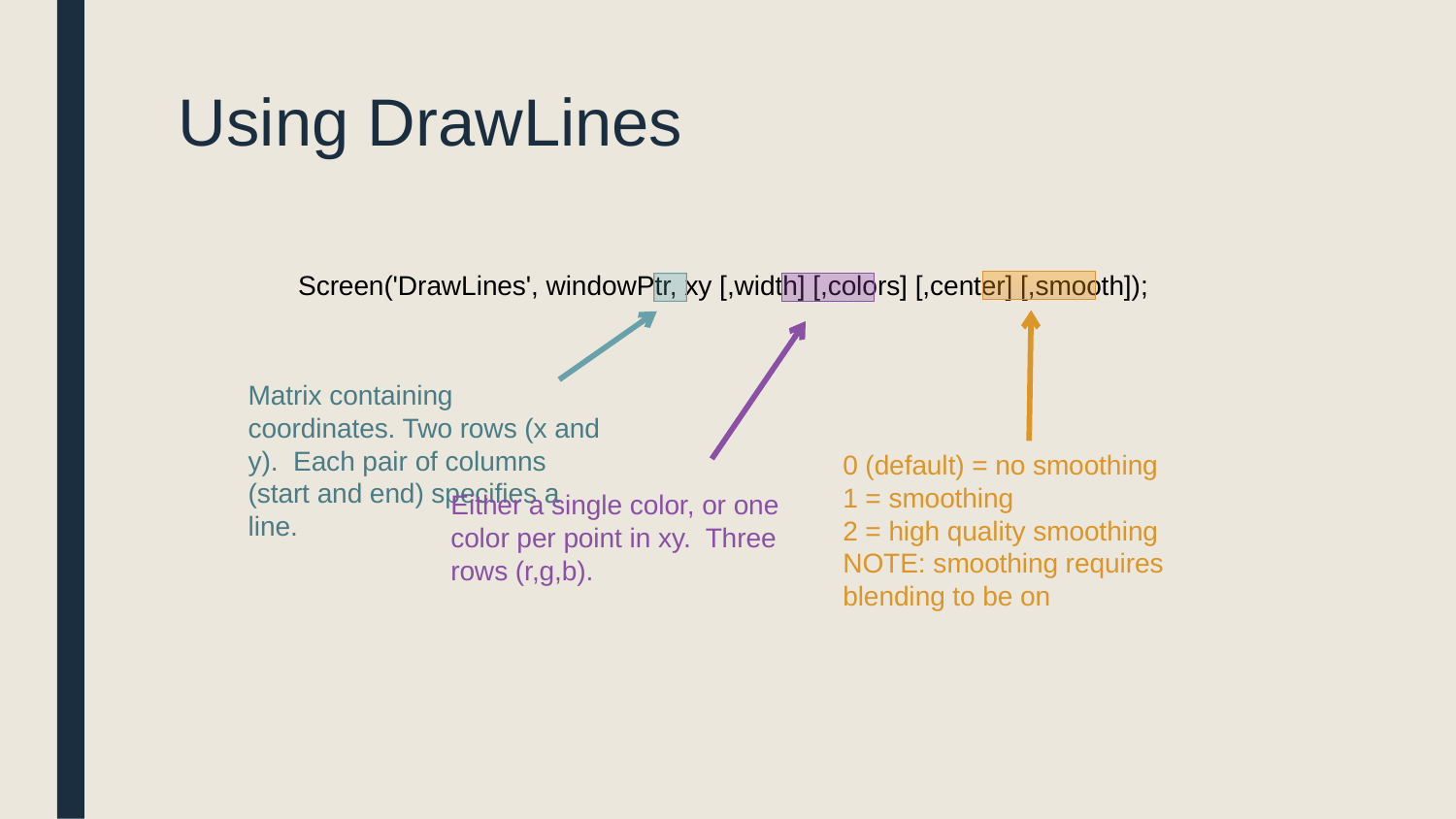

# Using DrawLines
Screen('DrawLines', windowPtr, xy [,width] [,colors] [,center] [,smooth]);

Matrix containing coordinates. Two rows (x and y).  Each pair of columns (start and end) specifies a line.
0 (default) = no smoothing
1 = smoothing
2 = high quality smoothing
NOTE: smoothing requires blending to be on
Either a single color, or one color per point in xy.  Three rows (r,g,b).